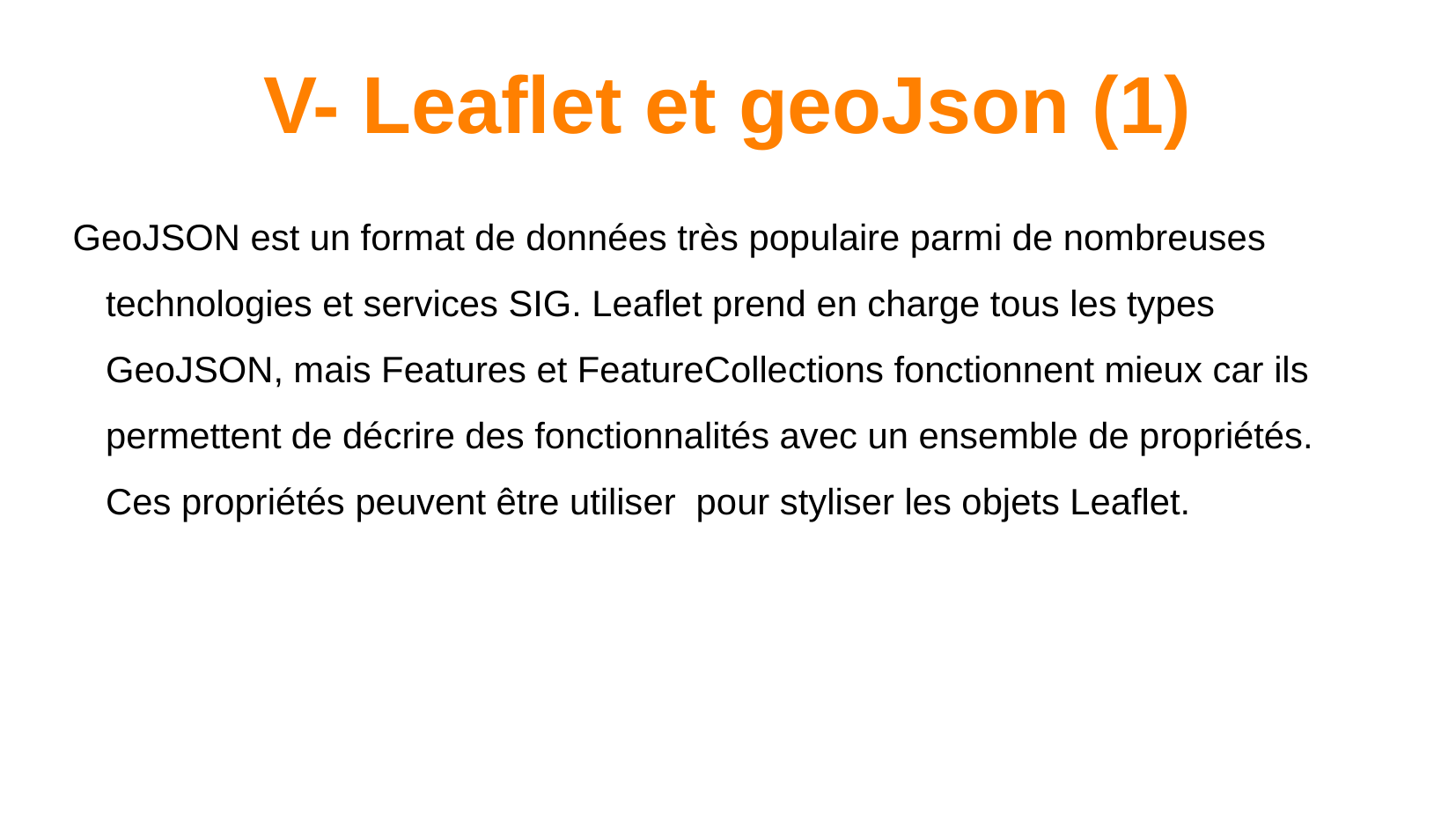

V- Leaflet et geoJson (1)
# GeoJSON est un format de données très populaire parmi de nombreuses technologies et services SIG. Leaflet prend en charge tous les types GeoJSON, mais Features et FeatureCollections fonctionnent mieux car ils permettent de décrire des fonctionnalités avec un ensemble de propriétés. Ces propriétés peuvent être utiliser  pour styliser les objets Leaflet.